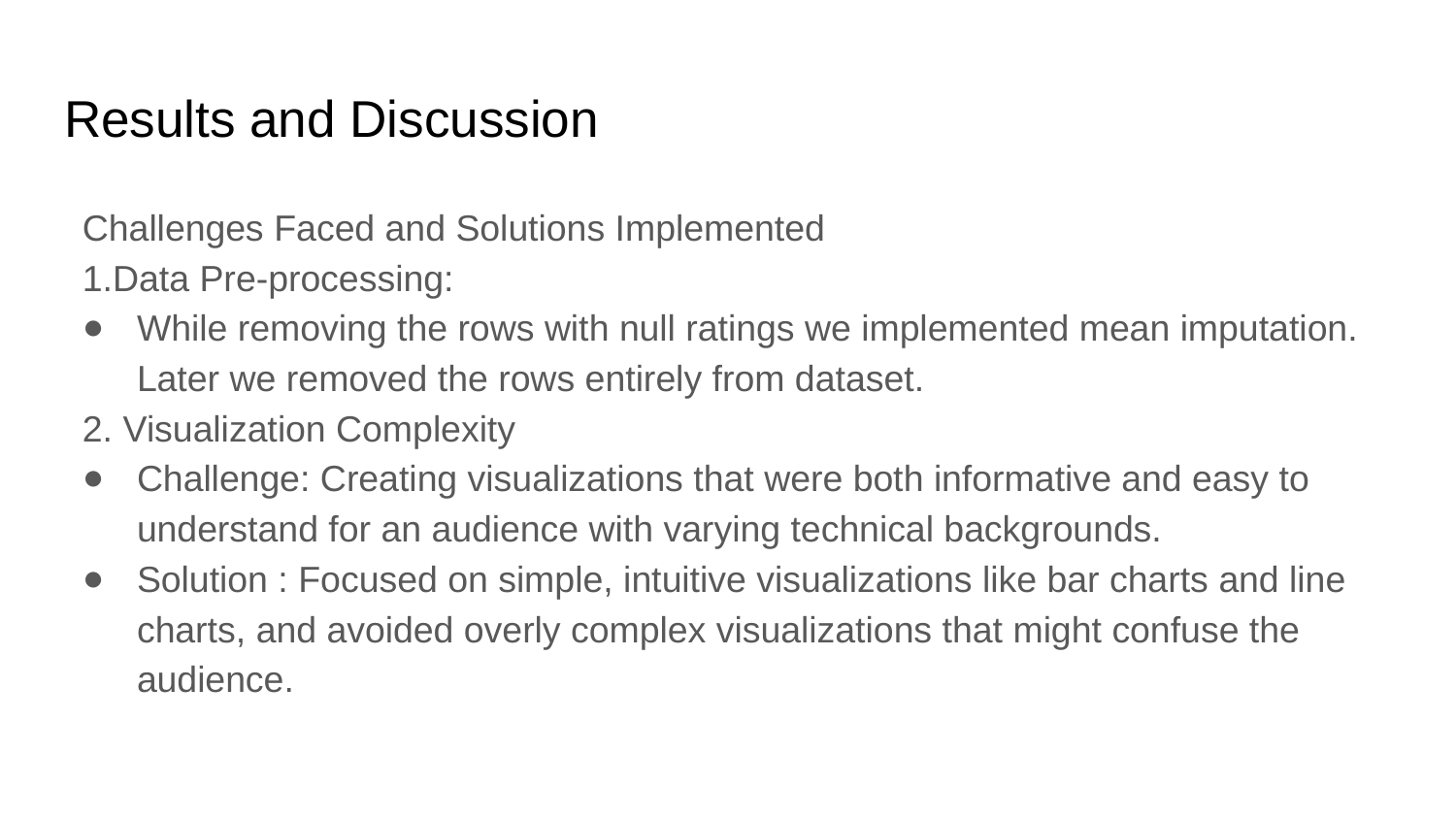

# Results and Discussion
Challenges Faced and Solutions Implemented
1.Data Pre-processing:
While removing the rows with null ratings we implemented mean imputation. Later we removed the rows entirely from dataset.
2. Visualization Complexity
Challenge: Creating visualizations that were both informative and easy to understand for an audience with varying technical backgrounds.
Solution : Focused on simple, intuitive visualizations like bar charts and line charts, and avoided overly complex visualizations that might confuse the audience.